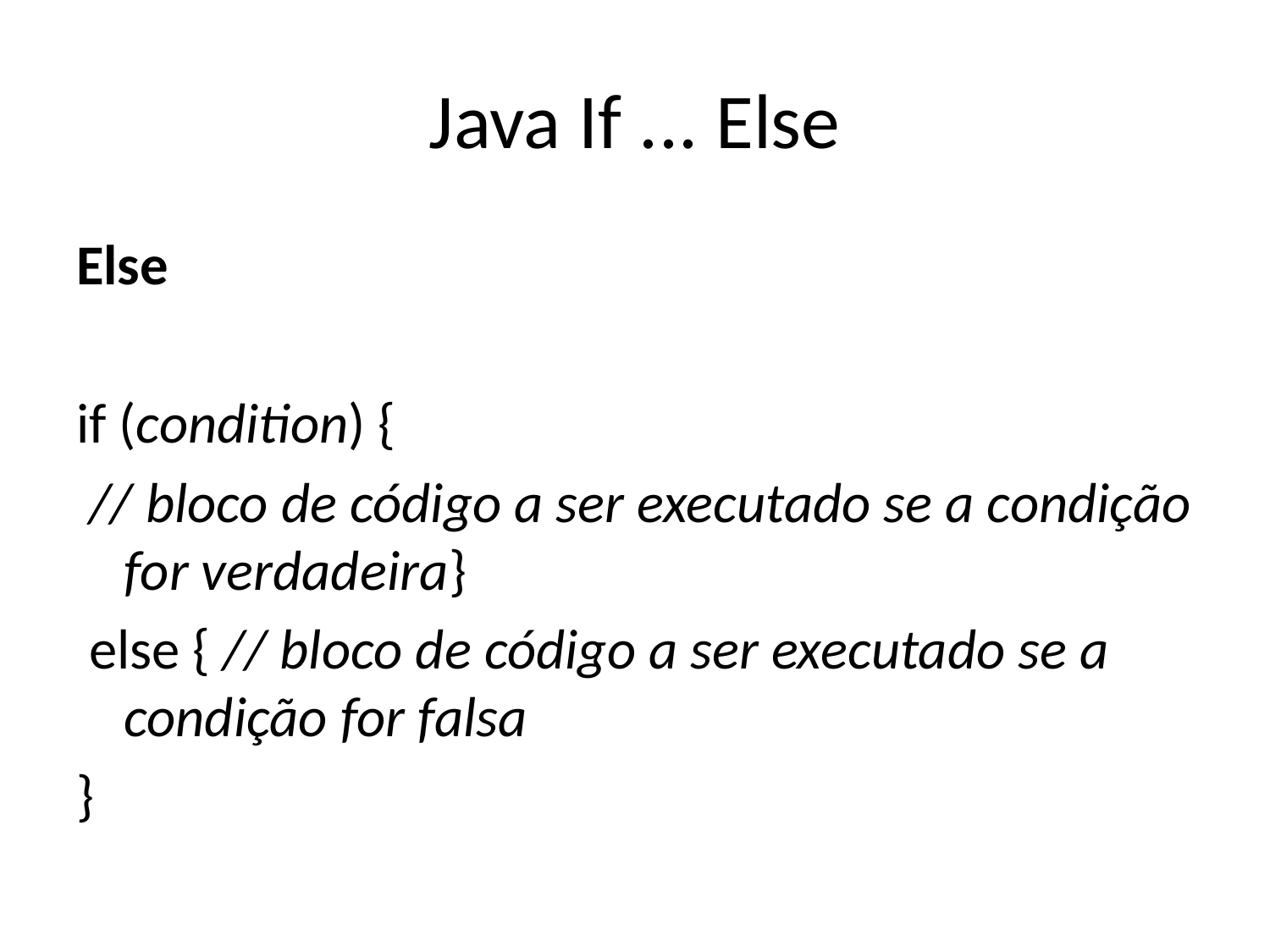

# Java If ... Else
Else

if (condition) {
 // bloco de código a ser executado se a condição for verdadeira}
 else { // bloco de código a ser executado se a condição for falsa
}